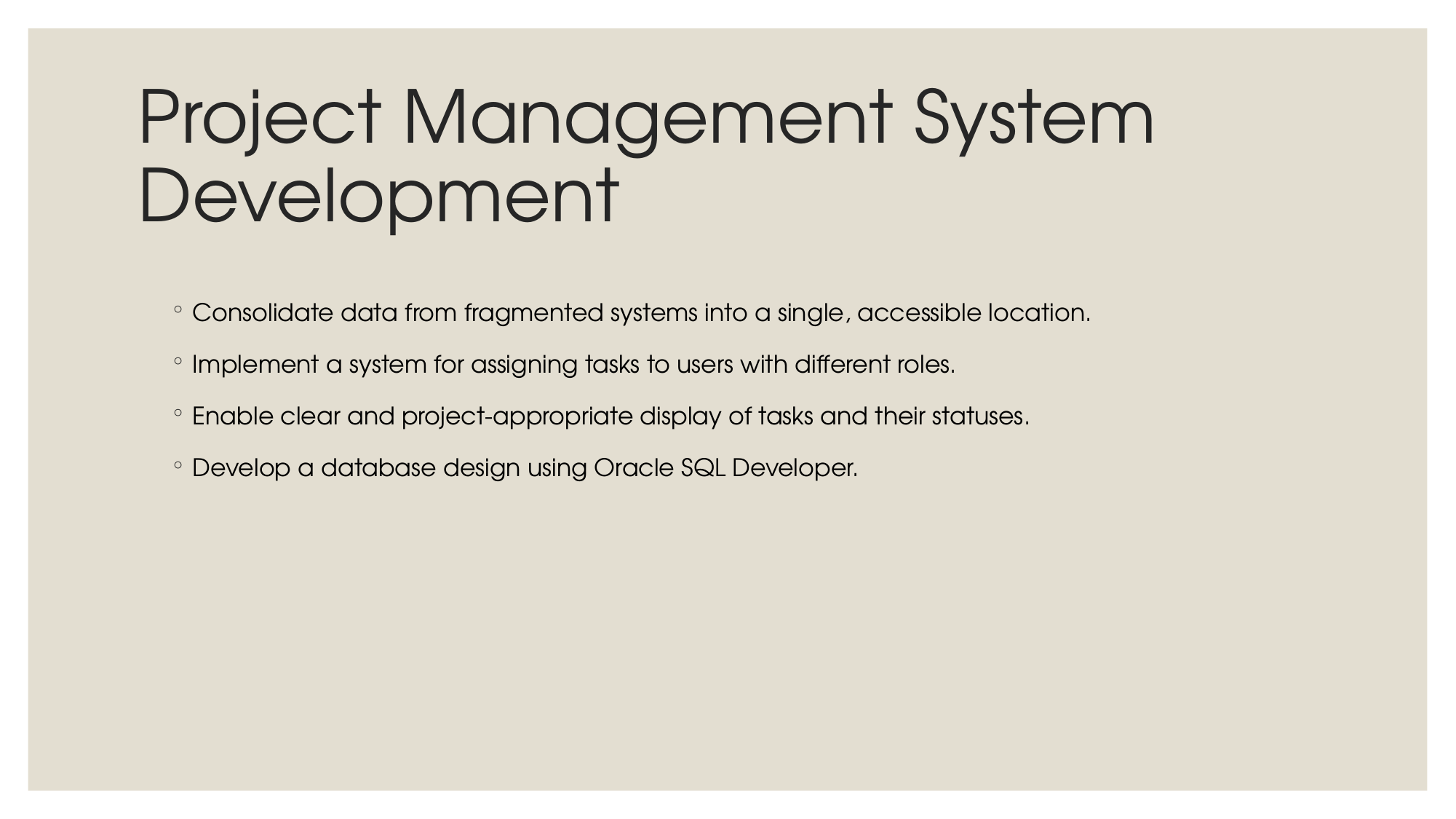

# Project Management System Development

Consolidate data from fragmented systems into a single, accessible location.
Implement a system for assigning tasks to users with different roles.
Enable clear and project-appropriate display of tasks and their statuses.
Develop a database design using Oracle SQL Developer.